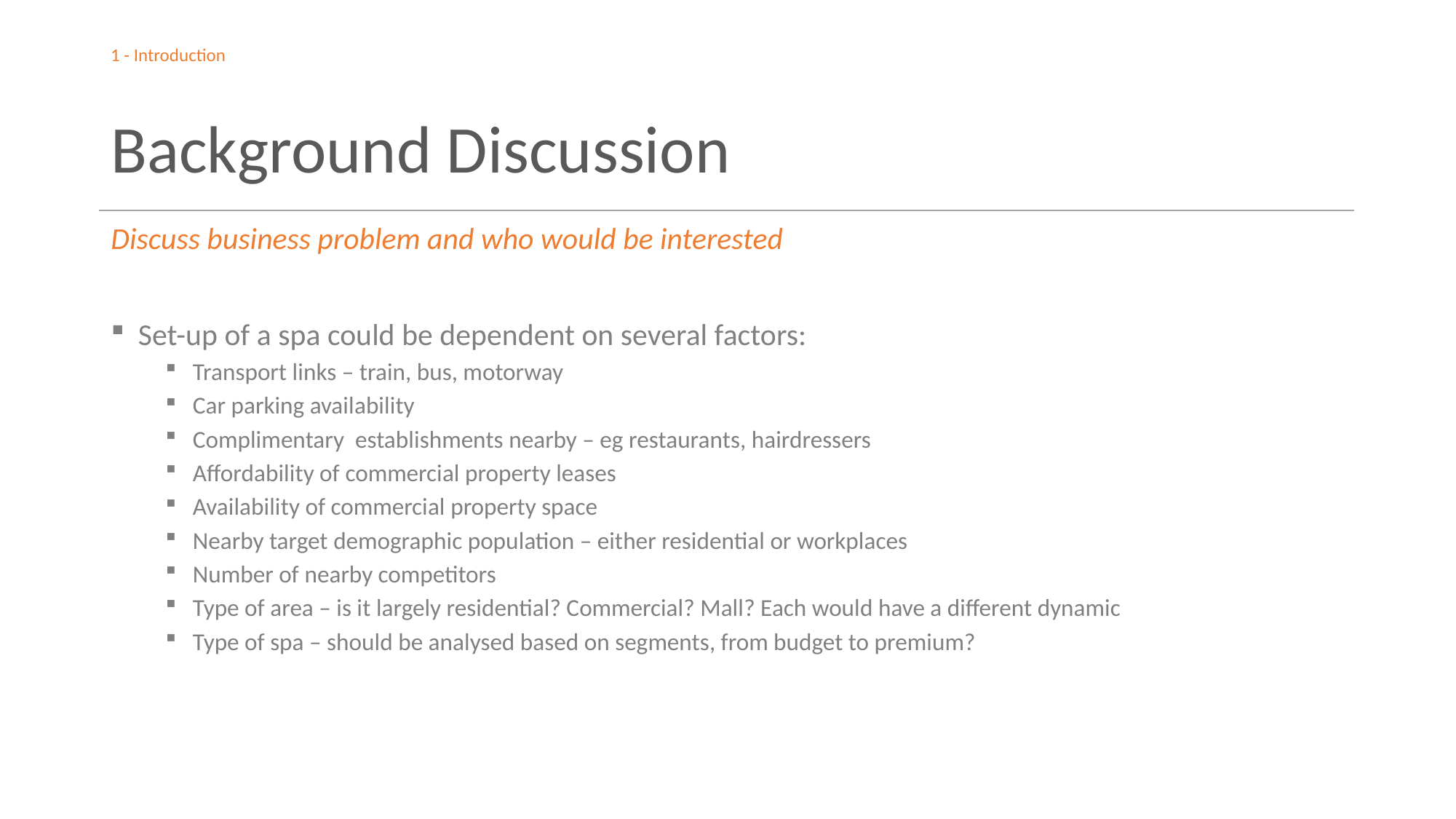

1 - Introduction
# Background Discussion
Discuss business problem and who would be interested

Set-up of a spa could be dependent on several factors:
Transport links – train, bus, motorway
Car parking availability
Complimentary  establishments nearby – eg restaurants, hairdressers
Affordability of commercial property leases
Availability of commercial property space
Nearby target demographic population – either residential or workplaces
Number of nearby competitors
Type of area – is it largely residential? Commercial? Mall? Each would have a different dynamic
Type of spa – should be analysed based on segments, from budget to premium?